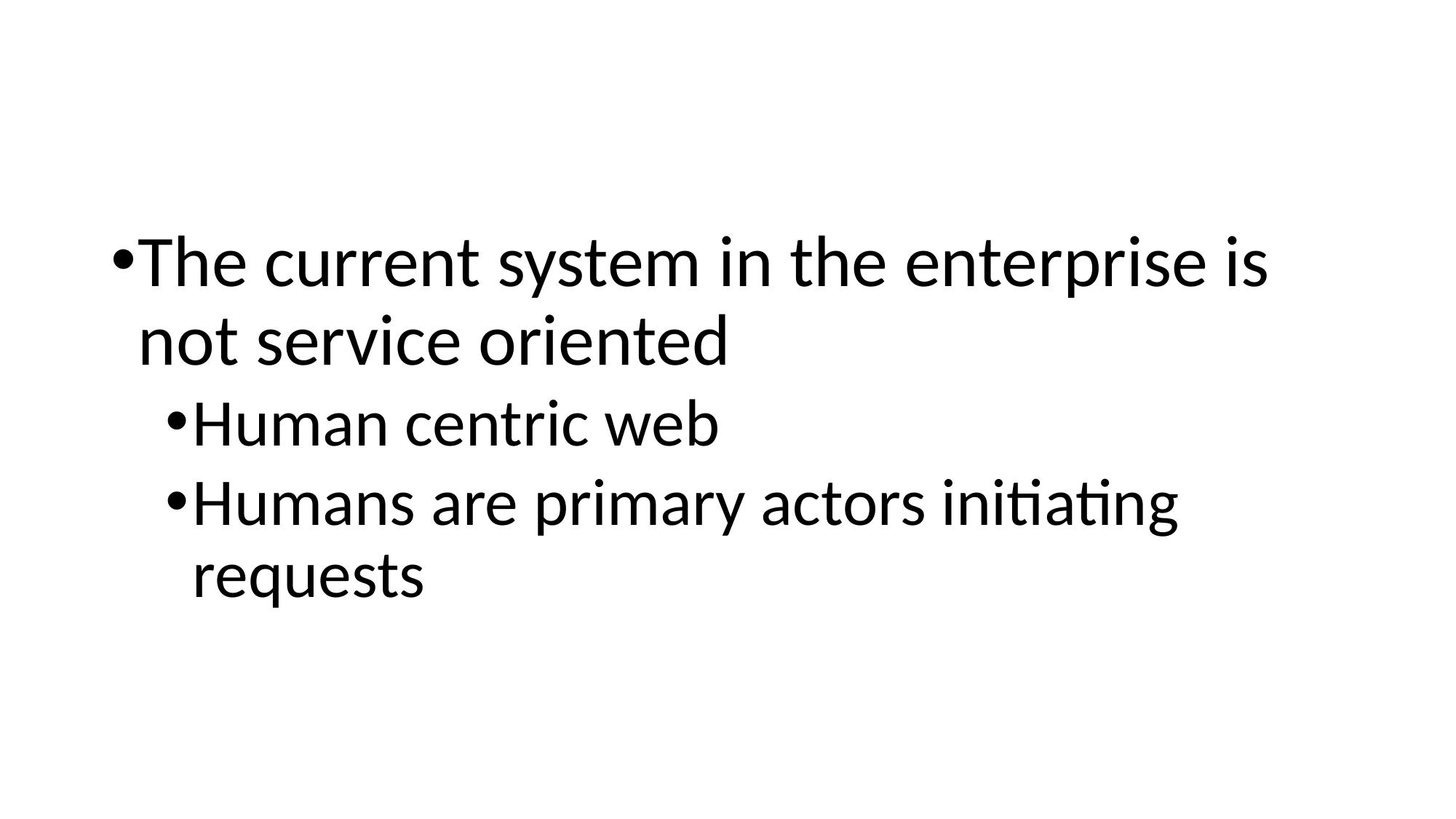

The current system in the enterprise is not service oriented
Human centric web
Humans are primary actors initiating requests